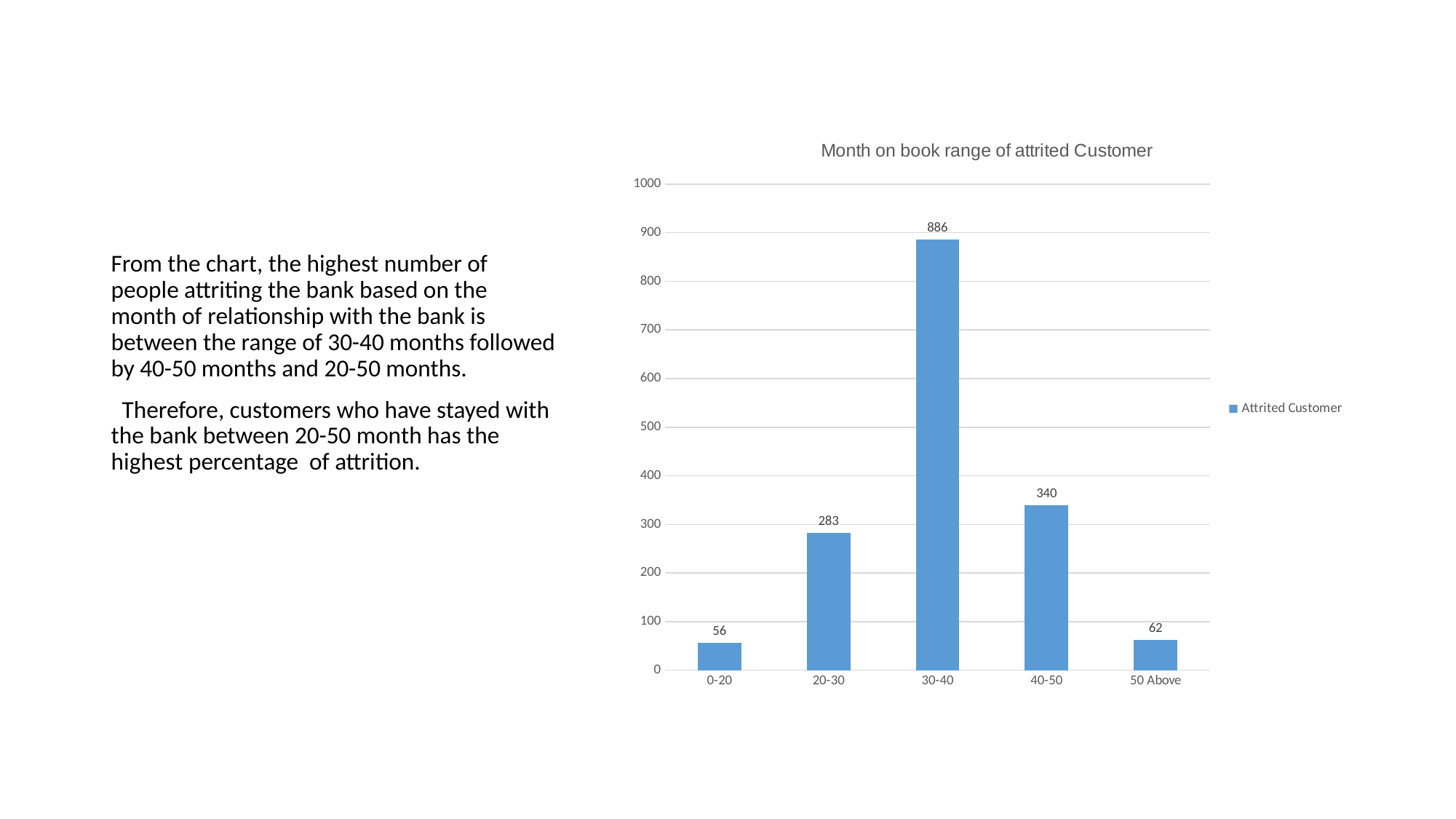

### Chart: Month on book range of attrited Customer

| Category | Attrited Customer |
|---|---|
| 0-20 | 56.0 |
| 20-30 | 283.0 |
| 30-40 | 886.0 |
| 40-50 | 340.0 |
| 50 Above | 62.0 |
From the chart, the highest number of people attriting the bank based on the month of relationship with the bank is between the range of 30-40 months followed by 40-50 months and 20-50 months.
  Therefore, customers who have stayed with the bank between 20-50 month has the highest percentage  of attrition.